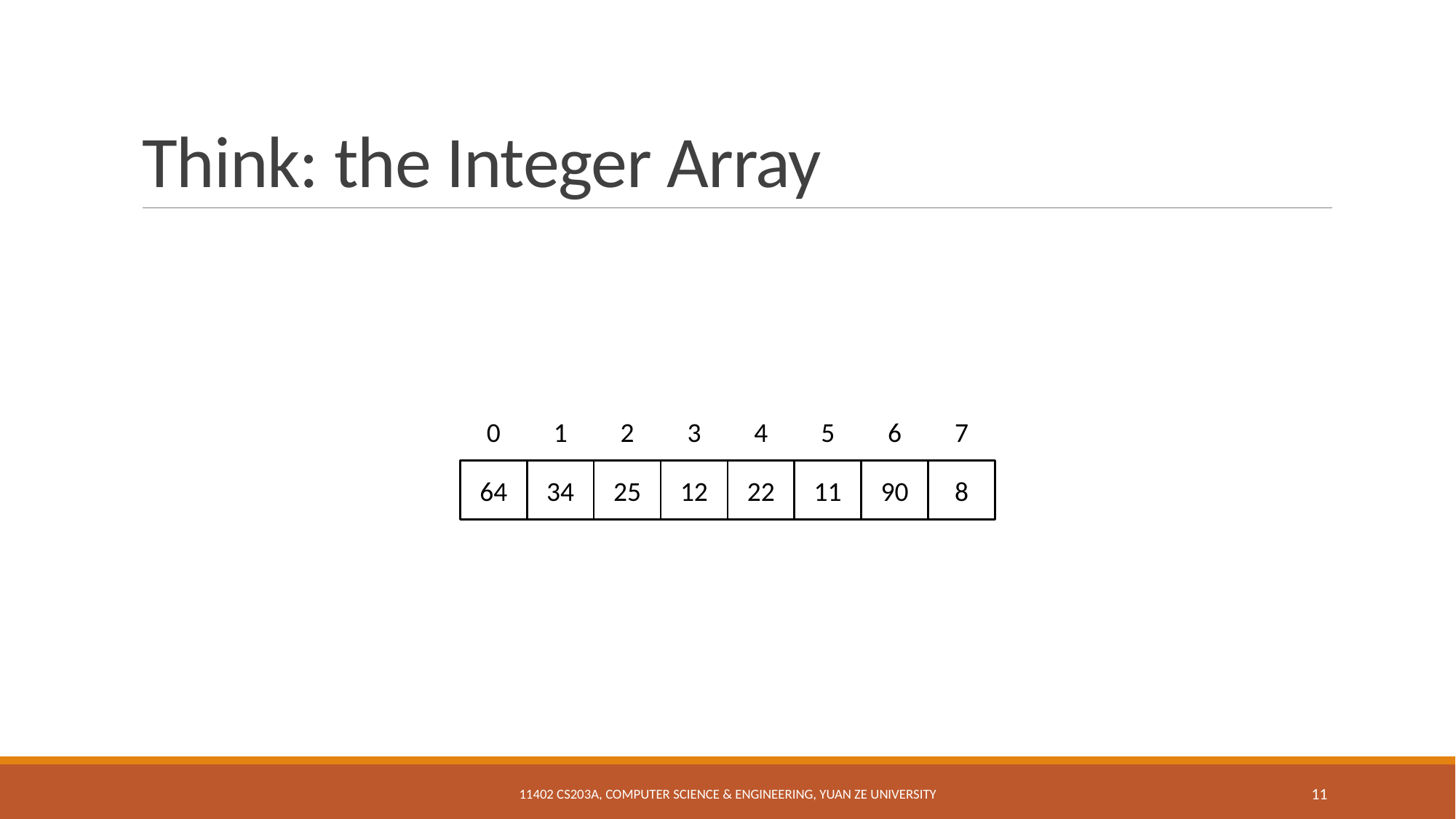

# Think: the Integer Array

0
1
2
3
4
5
6
7
64
34
25
12
22
11
90
8
11402 CS203A, Computer Science & Engineering, Yuan Ze University
11